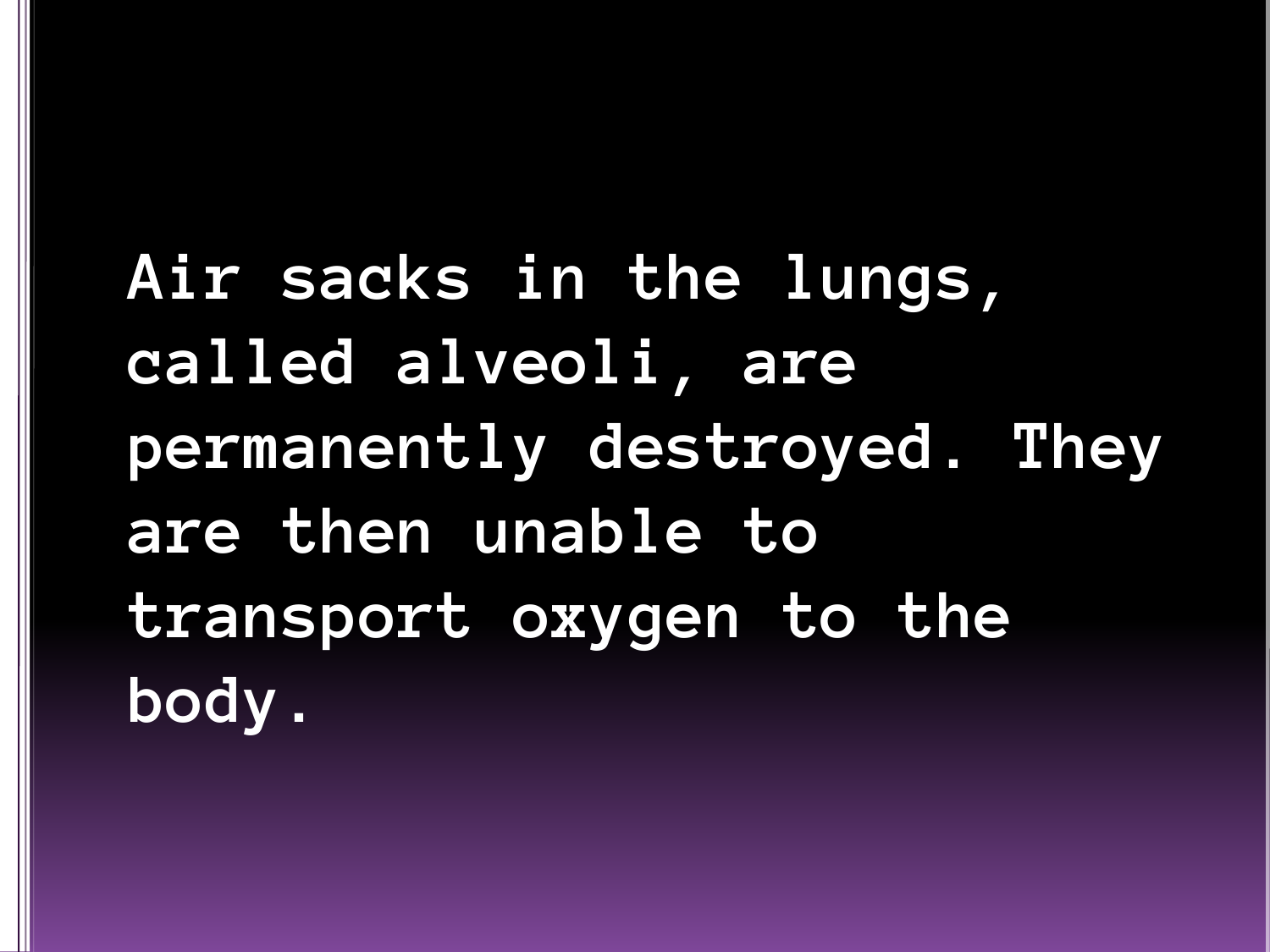

# Air sacks in the lungs, called alveoli, are permanently destroyed. They are then unable to transport oxygen to the body.